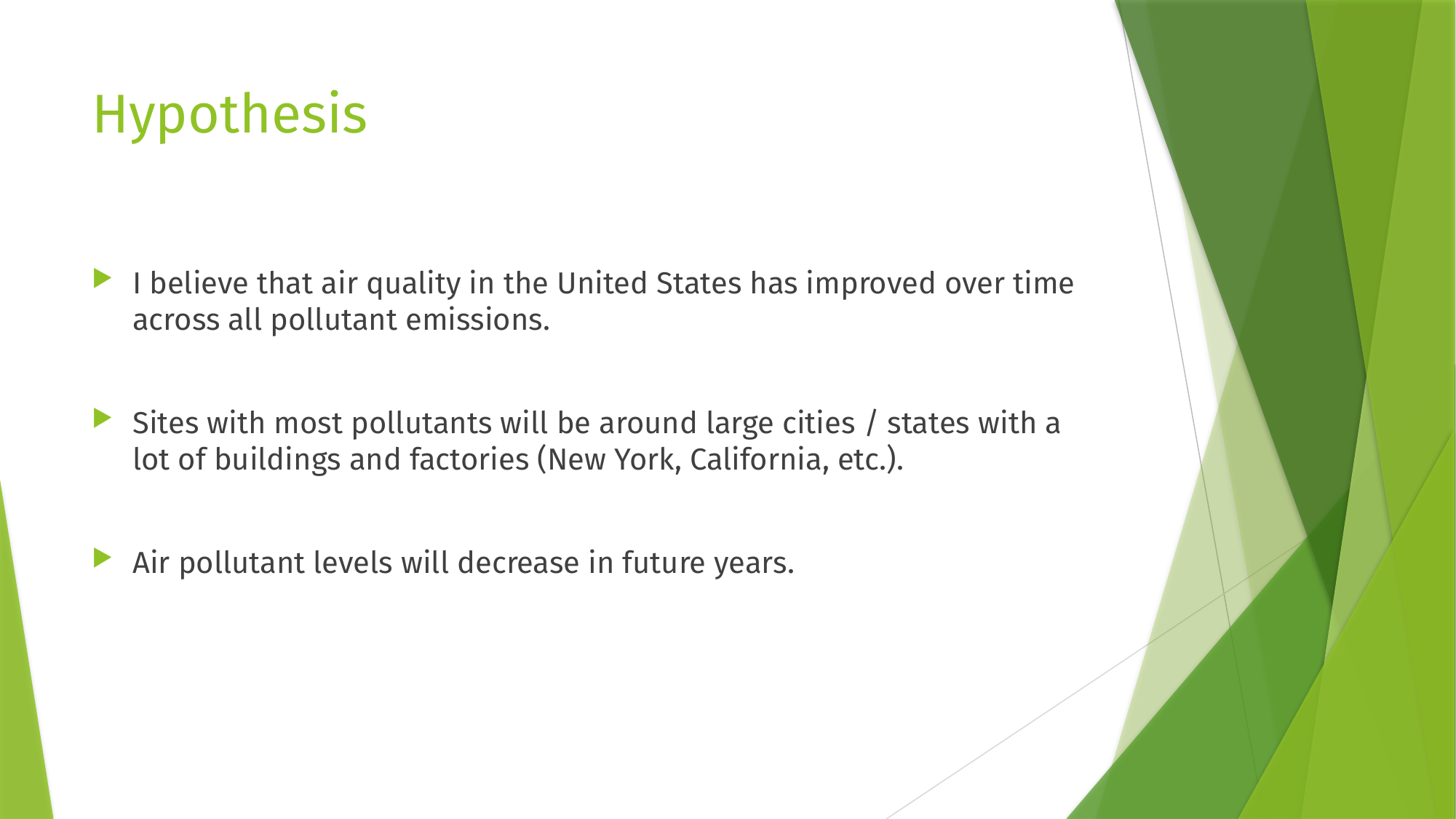

# Hypothesis
I believe that air quality in the United States has improved over time across all pollutant emissions.

Sites with most pollutants will be around large cities / states with a lot of buildings and factories (New York, California, etc.).

Air pollutant levels will decrease in future years.